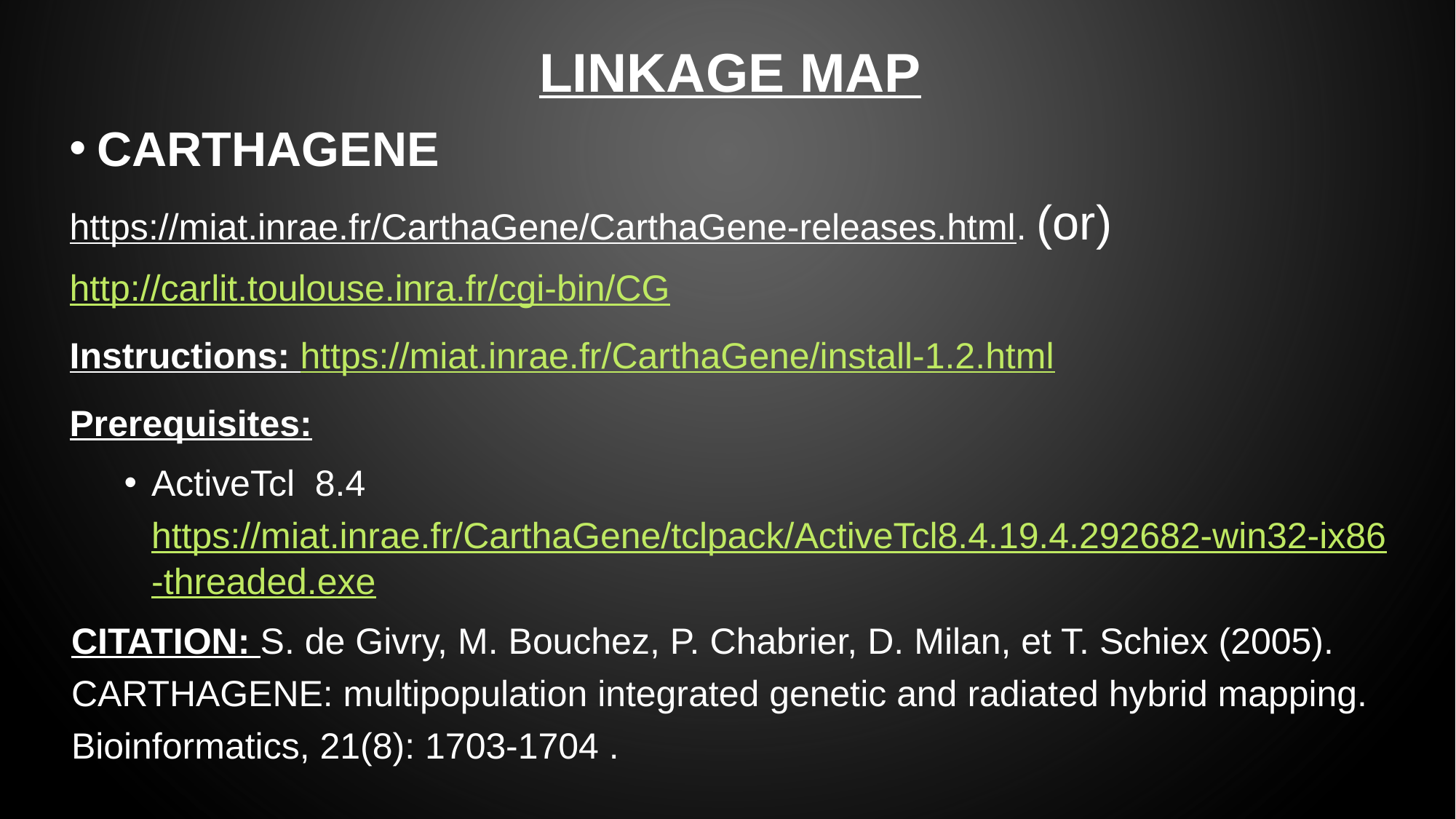

Linkage map
Carthagene
https://miat.inrae.fr/CarthaGene/CarthaGene-releases.html. (or)
http://carlit.toulouse.inra.fr/cgi-bin/CG
Instructions: https://miat.inrae.fr/CarthaGene/install-1.2.html
Prerequisites:
ActiveTcl  8.4 https://miat.inrae.fr/CarthaGene/tclpack/ActiveTcl8.4.19.4.292682-win32-ix86-threaded.exe
CITATION: S. de Givry, M. Bouchez, P. Chabrier, D. Milan, et T. Schiex (2005). CARTHAGENE: multipopulation integrated genetic and radiated hybrid mapping. Bioinformatics, 21(8): 1703-1704 .